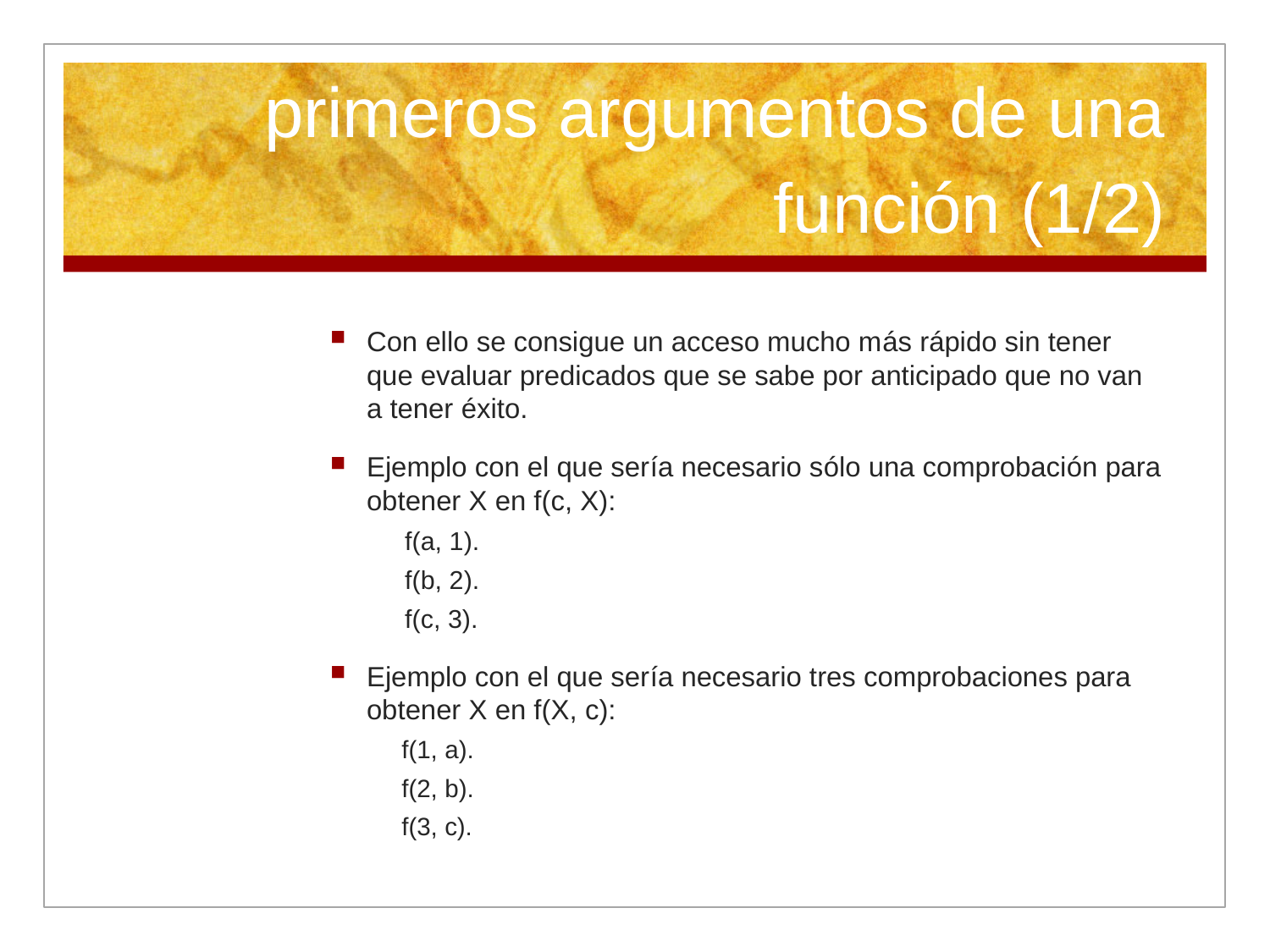

# Utilizar indexación en los primeros argumentos de una función (1/2)
Con ello se consigue un acceso mucho más rápido sin tener que evaluar predicados que se sabe por anticipado que no van a tener éxito.
Ejemplo con el que sería necesario sólo una comprobación para obtener X en f(c, X):
	f(a, 1).
 	f(b, 2).
	f(c, 3).
Ejemplo con el que sería necesario tres comprobaciones para obtener X en f(X, c):
     f(1, a).
     f(2, b).
     f(3, c).